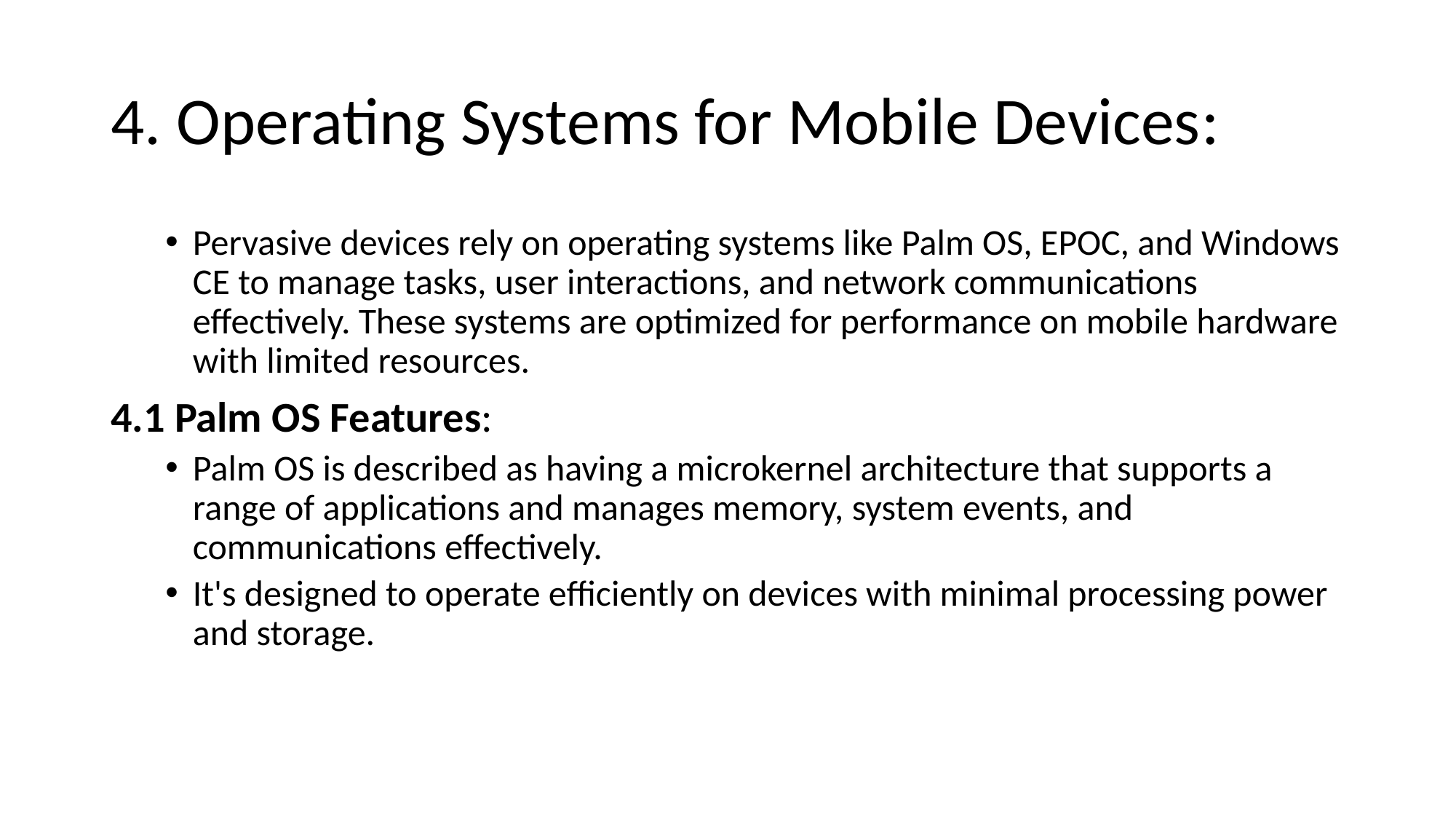

# 4. Operating Systems for Mobile Devices:
Pervasive devices rely on operating systems like Palm OS, EPOC, and Windows CE to manage tasks, user interactions, and network communications effectively. These systems are optimized for performance on mobile hardware with limited resources.
4.1 Palm OS Features:
Palm OS is described as having a microkernel architecture that supports a range of applications and manages memory, system events, and communications effectively.
It's designed to operate efficiently on devices with minimal processing power and storage.